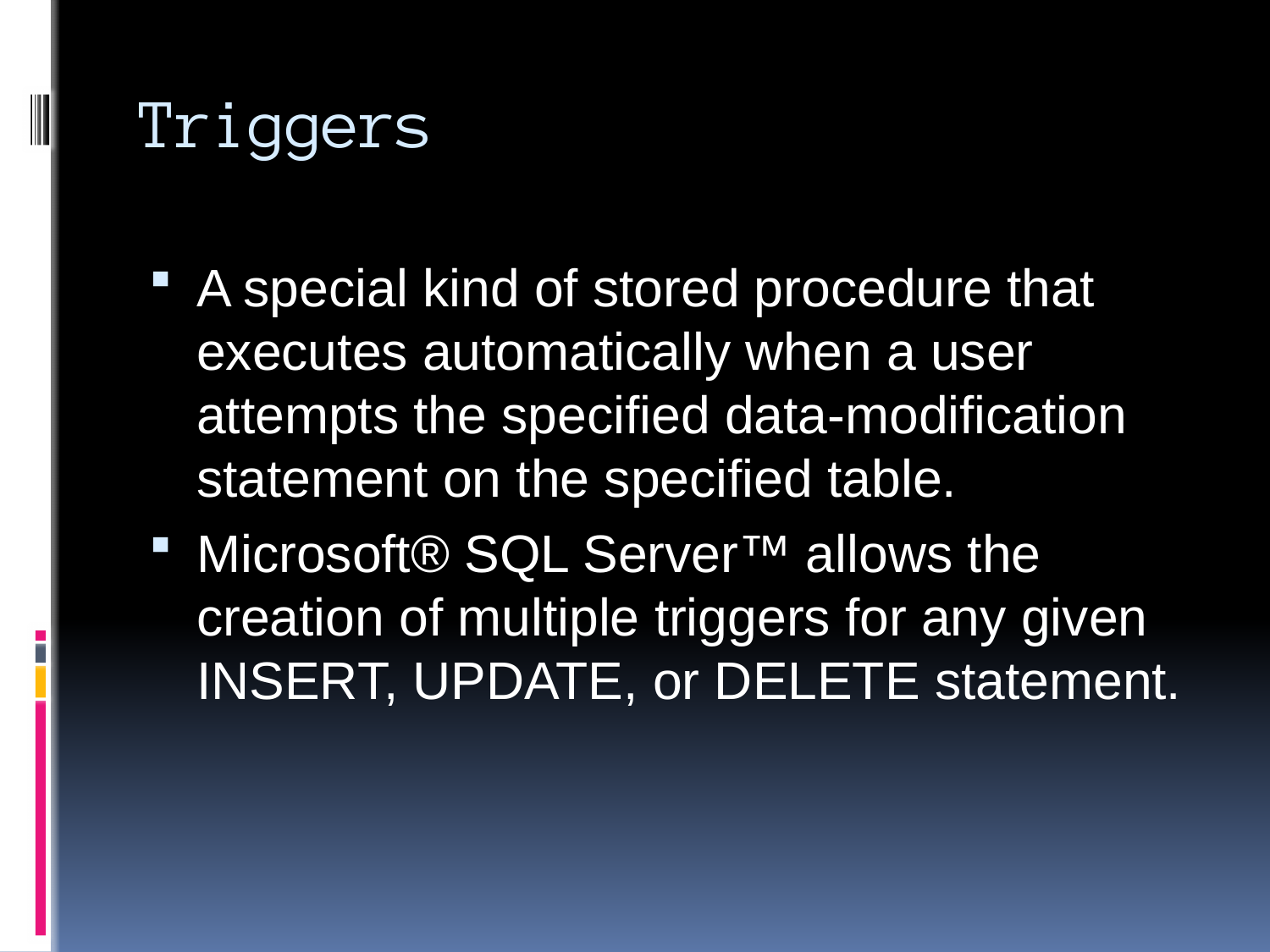

# Triggers
A special kind of stored procedure that executes automatically when a user attempts the specified data-modification statement on the specified table.
Microsoft® SQL Server™ allows the creation of multiple triggers for any given INSERT, UPDATE, or DELETE statement.